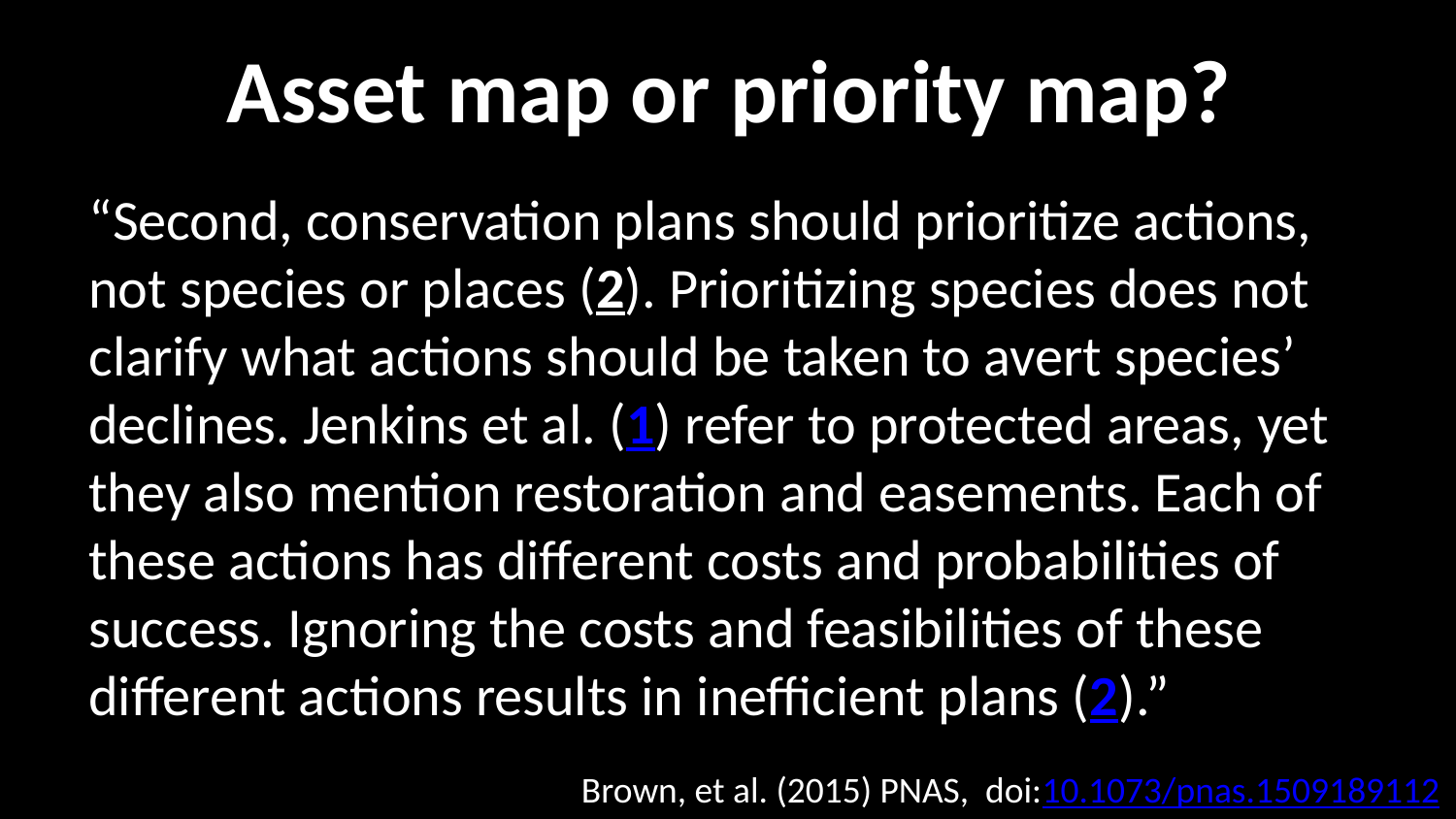

Asset map or priority map?
“Second, conservation plans should prioritize actions, not species or places (2). Prioritizing species does not clarify what actions should be taken to avert species’ declines. Jenkins et al. (1) refer to protected areas, yet they also mention restoration and easements. Each of these actions has different costs and probabilities of success. Ignoring the costs and feasibilities of these different actions results in inefficient plans (2).”
Brown, et al. (2015) PNAS,  doi:10.1073/pnas.1509189112